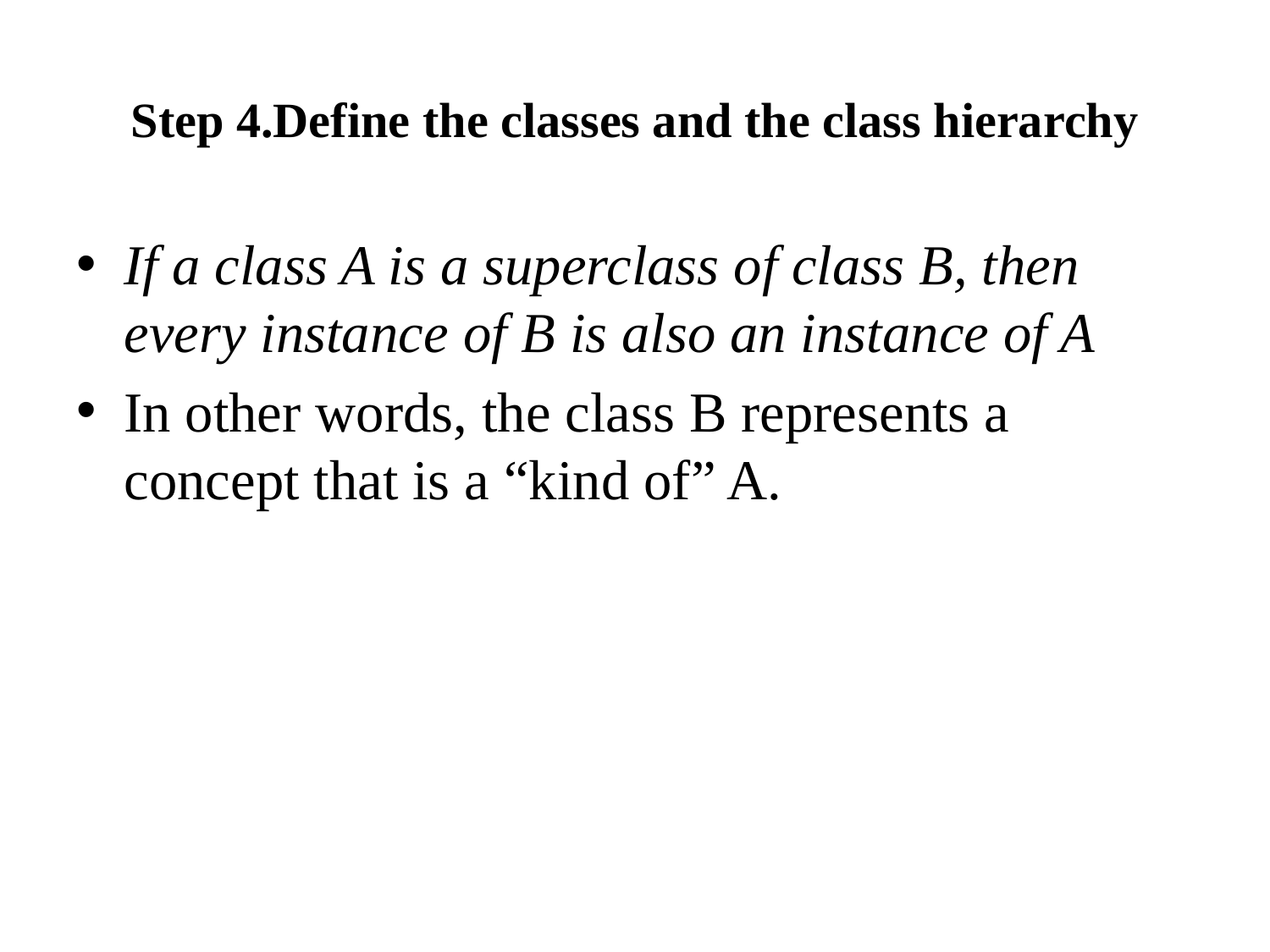

# Step 4.Define the classes and the class hierarchy
If a class A is a superclass of class B, then every instance of B is also an instance of A
In other words, the class B represents a concept that is a “kind of” A.